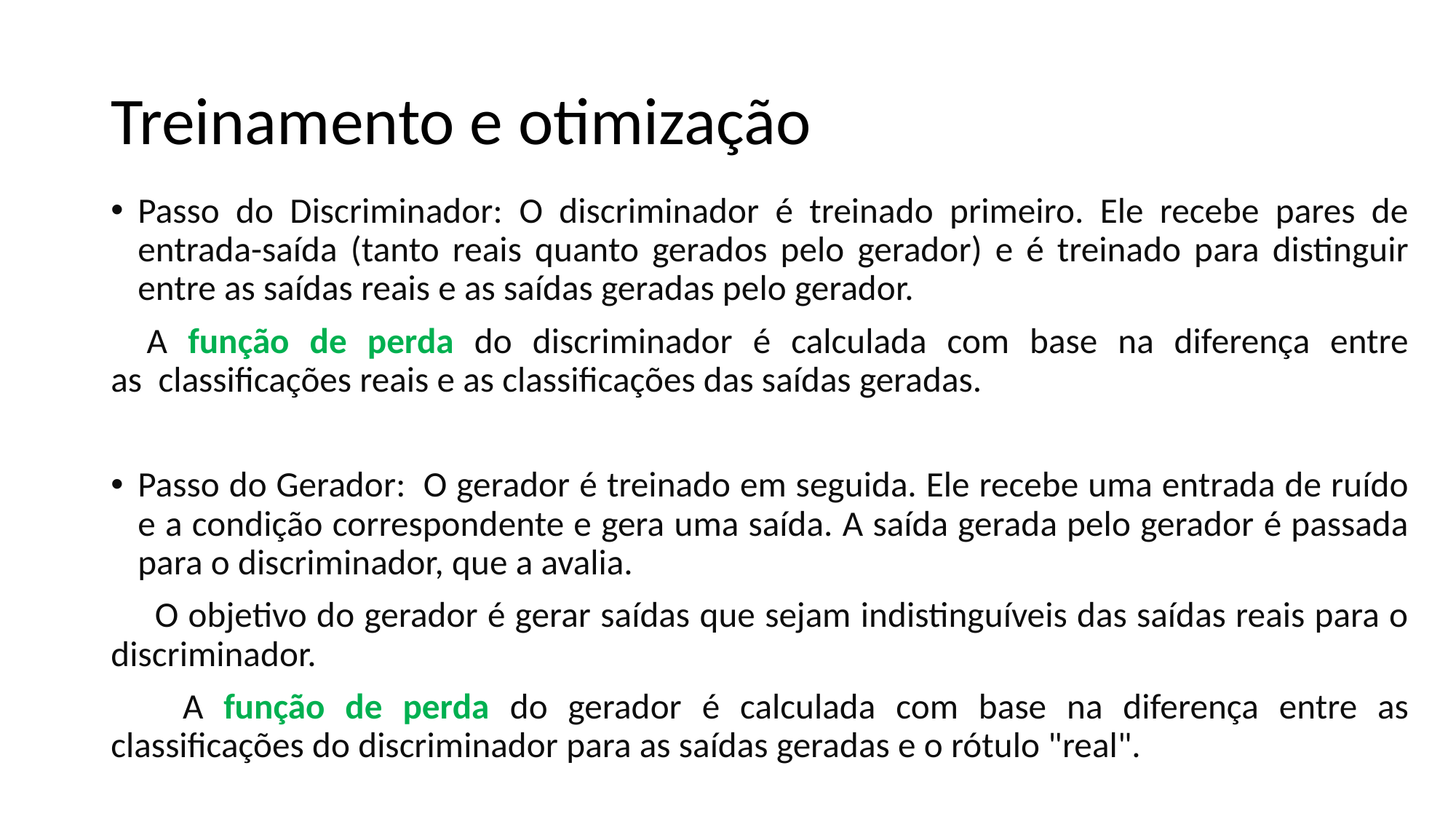

# Treinamento e otimização

Passo do Discriminador: O discriminador é treinado primeiro. Ele recebe pares de entrada-saída (tanto reais quanto gerados pelo gerador) e é treinado para distinguir entre as saídas reais e as saídas geradas pelo gerador.
 A função de perda do discriminador é calculada com base na diferença entre as  classificações reais e as classificações das saídas geradas.

Passo do Gerador:  O gerador é treinado em seguida. Ele recebe uma entrada de ruído e a condição correspondente e gera uma saída. A saída gerada pelo gerador é passada para o discriminador, que a avalia.
  O objetivo do gerador é gerar saídas que sejam indistinguíveis das saídas reais para o discriminador.
  A função de perda do gerador é calculada com base na diferença entre as classificações do discriminador para as saídas geradas e o rótulo "real".